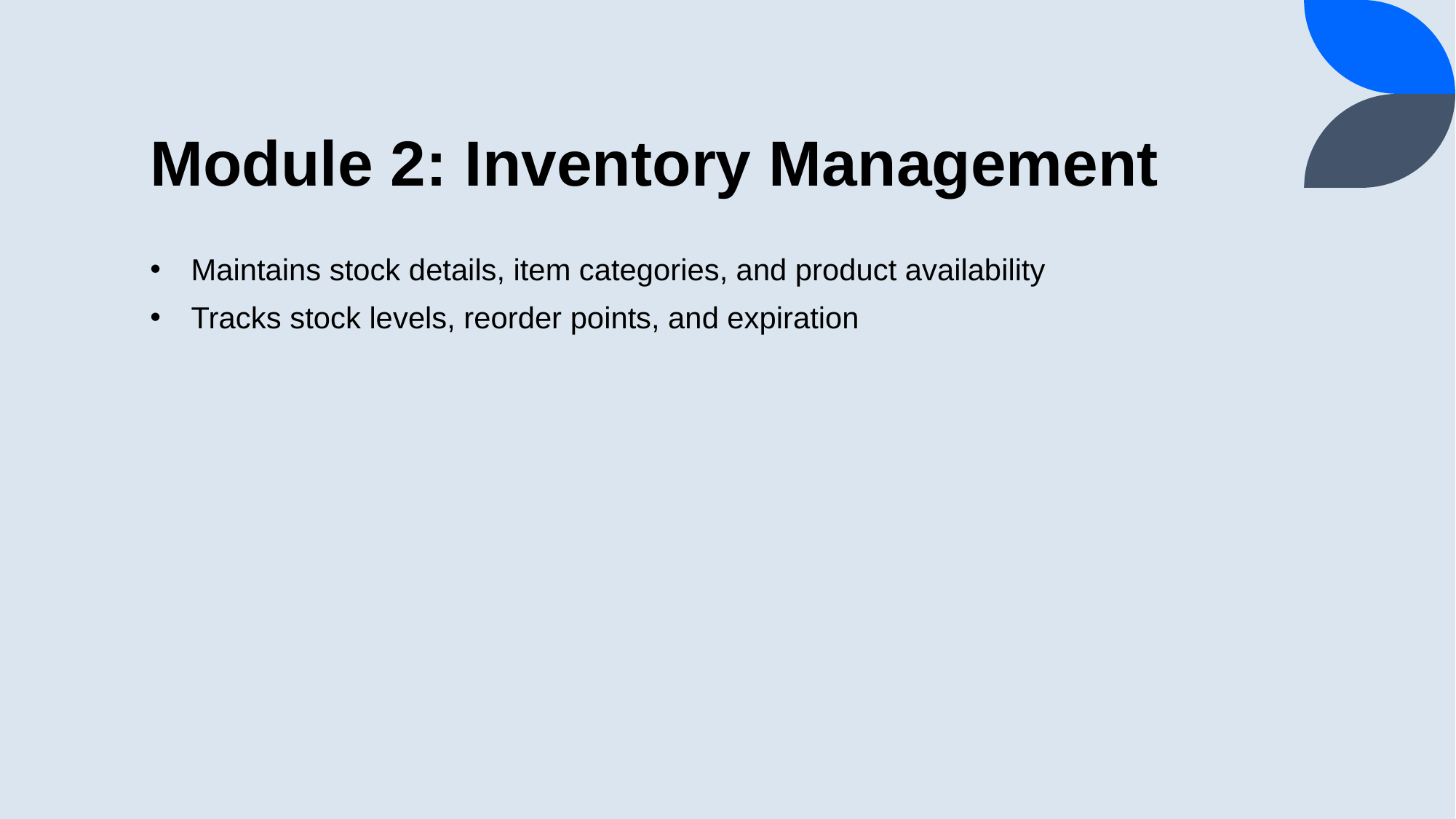

# Module 2: Inventory Management
Maintains stock details, item categories, and product availability
Tracks stock levels, reorder points, and expiration